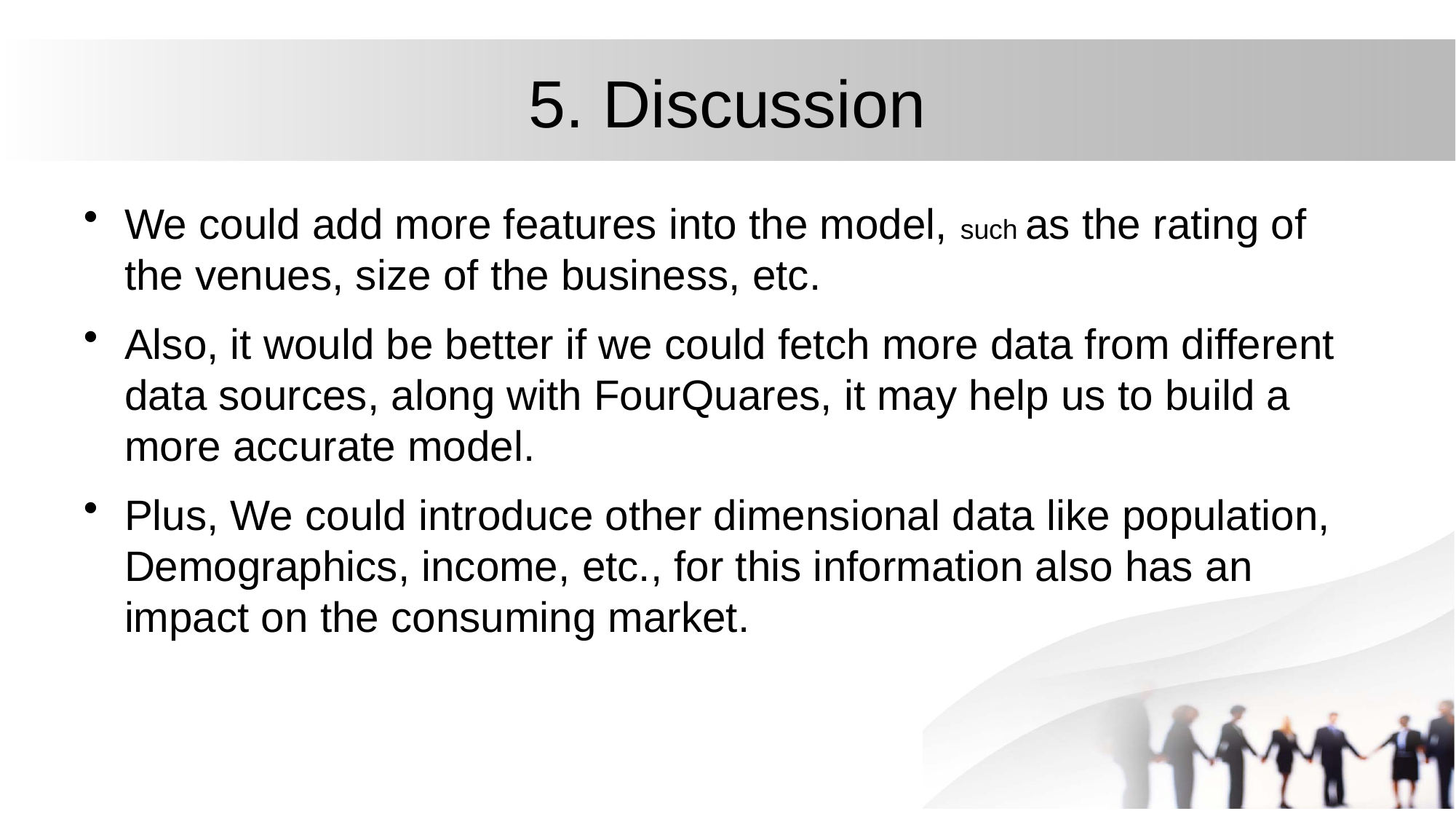

# 5. Discussion
We could add more features into the model, such as the rating of the venues, size of the business, etc.
Also, it would be better if we could fetch more data from different data sources, along with FourQuares, it may help us to build a more accurate model.
Plus, We could introduce other dimensional data like population, Demographics, income, etc., for this information also has an impact on the consuming market.